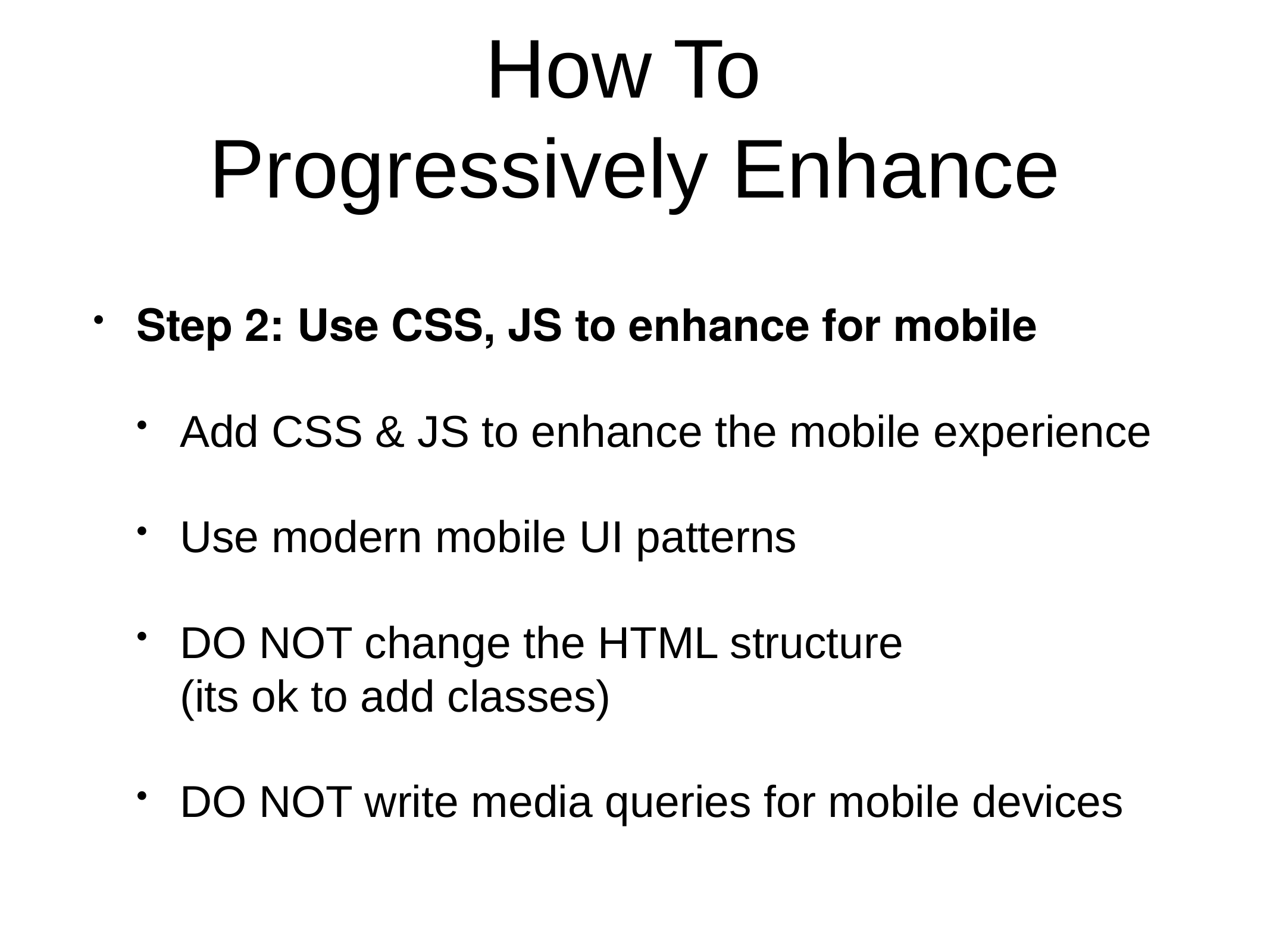

# How To Progressively Enhance
Step 2: Use CSS, JS to enhance for mobile
Add CSS & JS to enhance the mobile experience
Use modern mobile UI patterns
DO NOT change the HTML structure
(its ok to add classes)
DO NOT write media queries for mobile devices
7